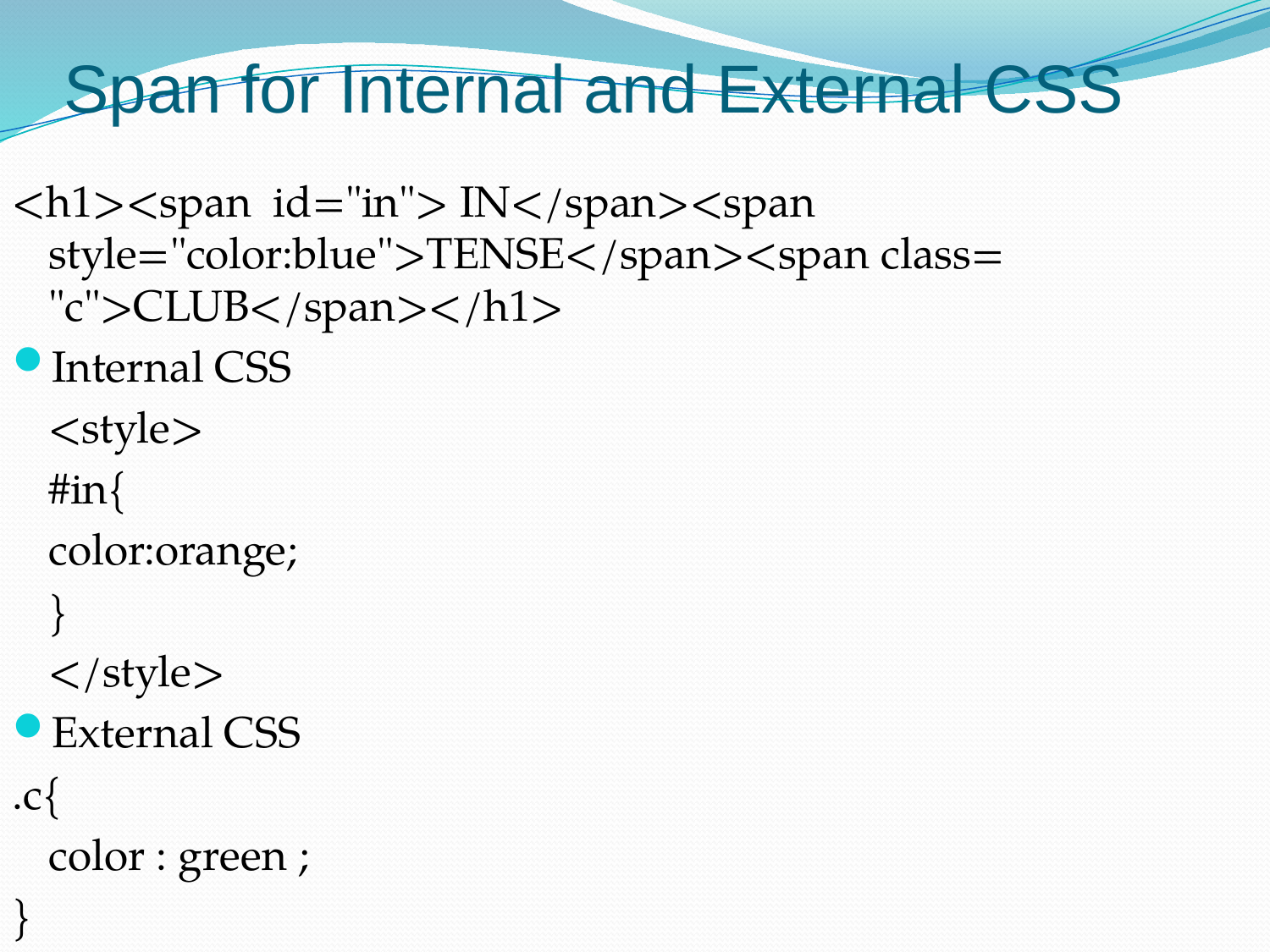

# Span for Internal and External CSS

<h1><span  id="in"> IN</span><span style="color:blue">TENSE</span><span class= "c">CLUB</span></h1>
Internal CSS
	<style>
	#in{
	color:orange;
	}
	</style>
External CSS
.c{
	color : green ;
}